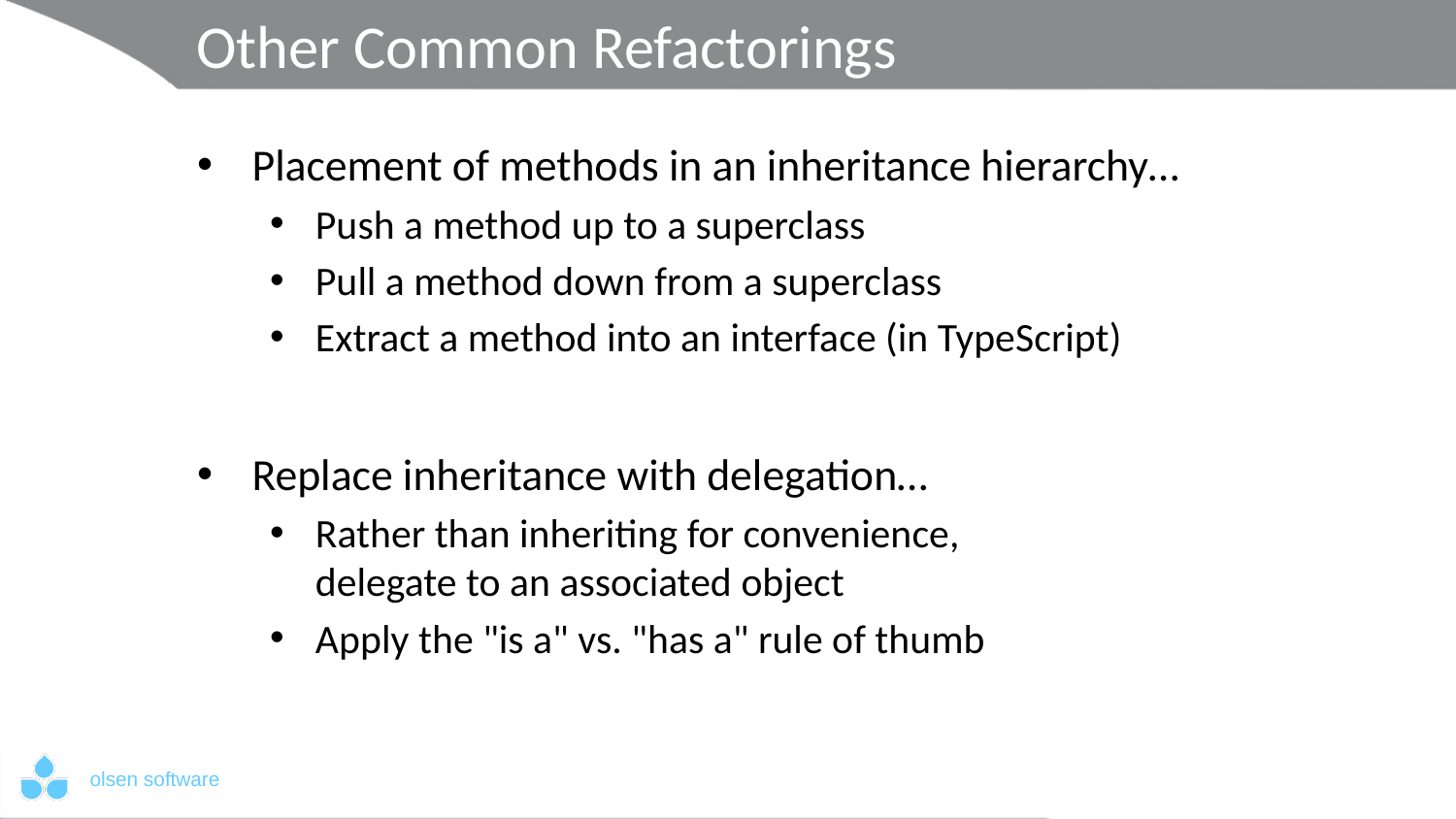

# Other Common Refactorings
Placement of methods in an inheritance hierarchy…
Push a method up to a superclass
Pull a method down from a superclass
Extract a method into an interface (in TypeScript)

Replace inheritance with delegation…
Rather than inheriting for convenience,
delegate to an associated object
Apply the "is a" vs. "has a" rule of thumb